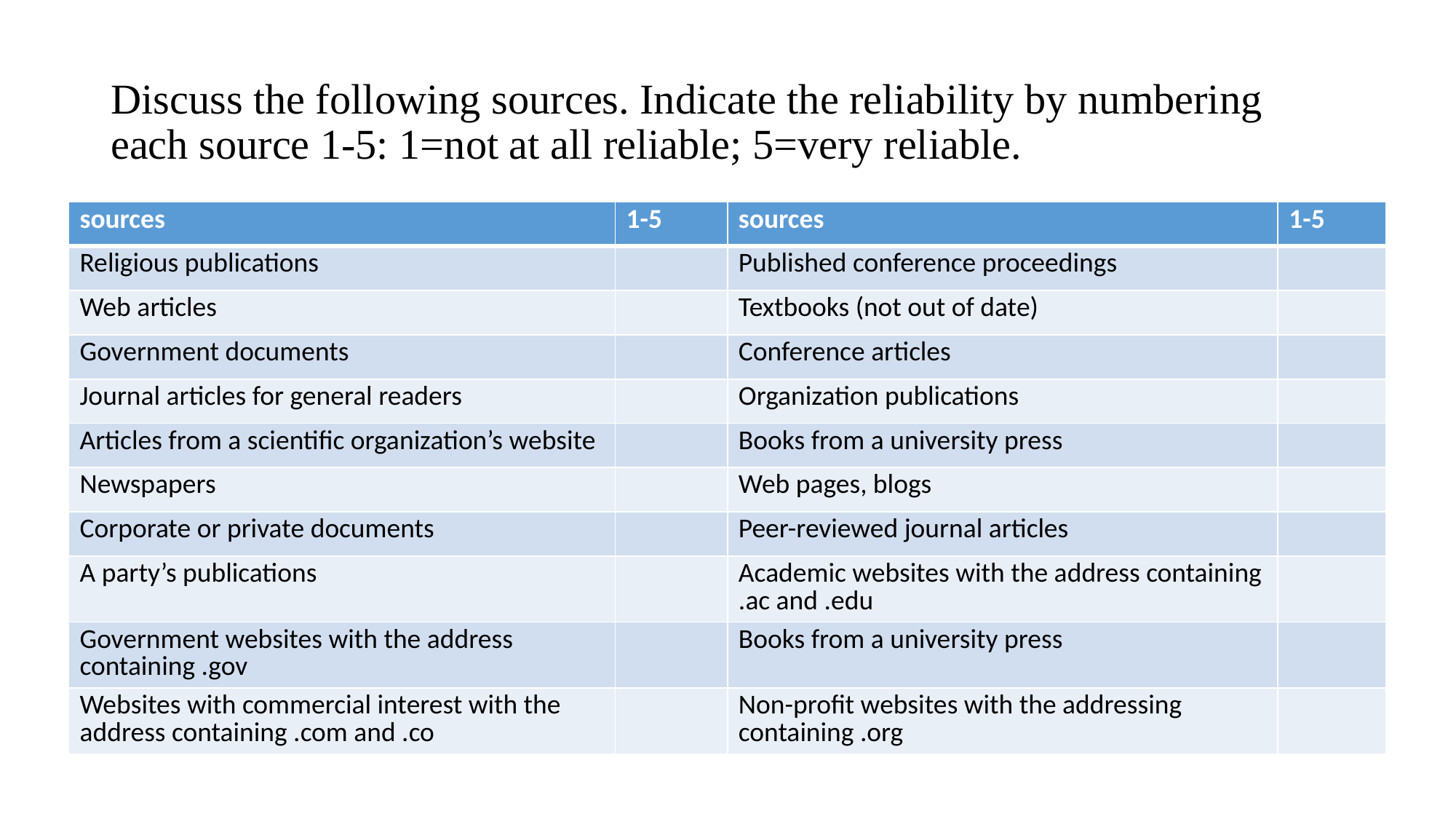

# Discuss the following sources. Indicate the reliability by numbering each source 1-5: 1=not at all reliable; 5=very reliable.
| sources | 1-5 | sources | 1-5 |
| --- | --- | --- | --- |
| Religious publications |  | Published conference proceedings |  |
| Web articles |  | Textbooks (not out of date) |  |
| Government documents |  | Conference articles |  |
| Journal articles for general readers |  | Organization publications |  |
| Articles from a scientific organization’s website |  | Books from a university press |  |
| Newspapers |  | Web pages, blogs |  |
| Corporate or private documents |  | Peer-reviewed journal articles |  |
| A party’s publications |  | Academic websites with the address containing .ac and .edu |  |
| Government websites with the address containing .gov |  | Books from a university press |  |
| Websites with commercial interest with the address containing .com and .co |  | Non-profit websites with the addressing containing .org |  |